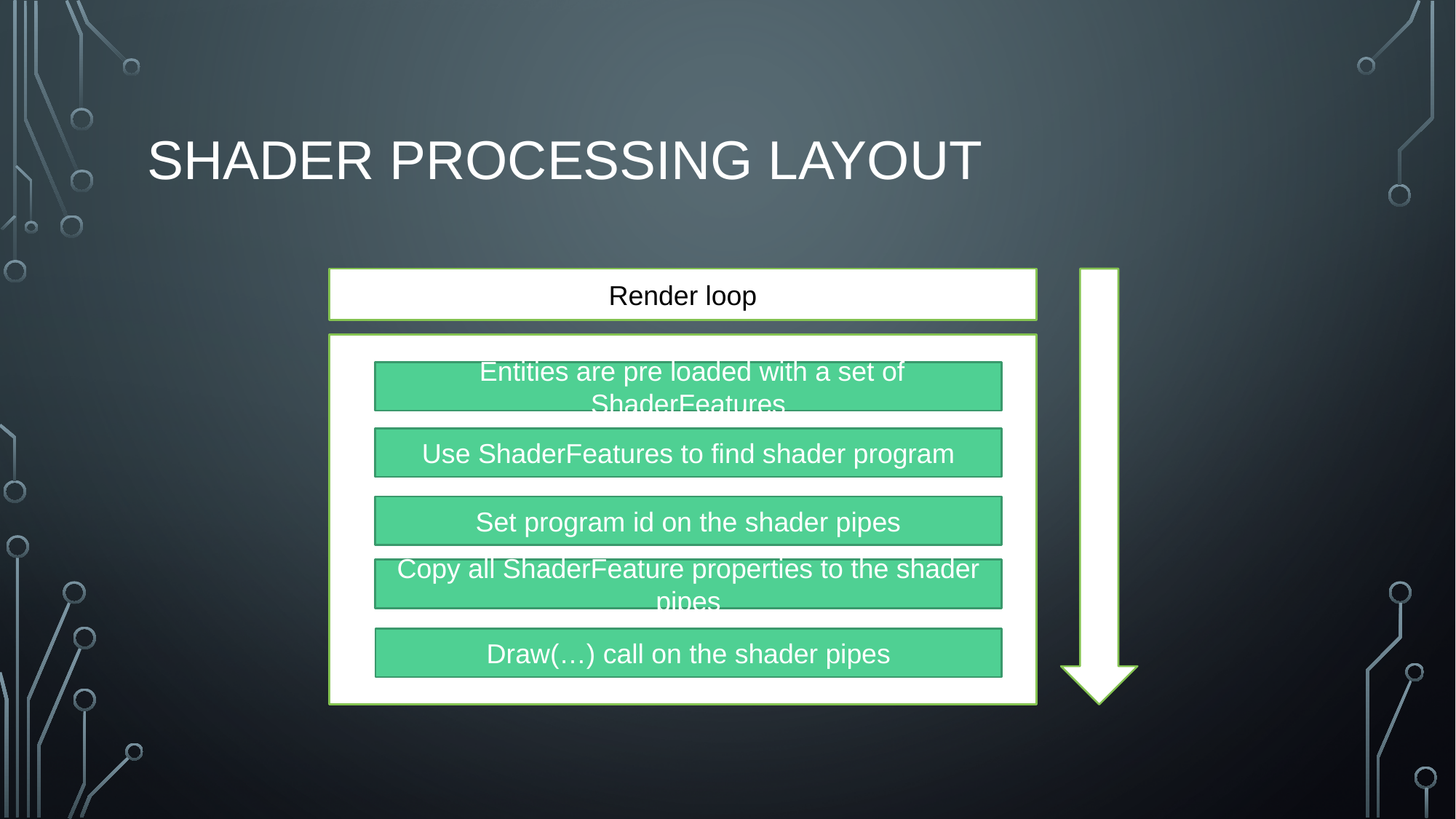

# Shader processing layout
Render loop

 Entities are pre loaded with a set of ShaderFeatures
Use ShaderFeatures to find shader program
Set program id on the shader pipes
Copy all ShaderFeature properties to the shader pipes
Draw(…) call on the shader pipes